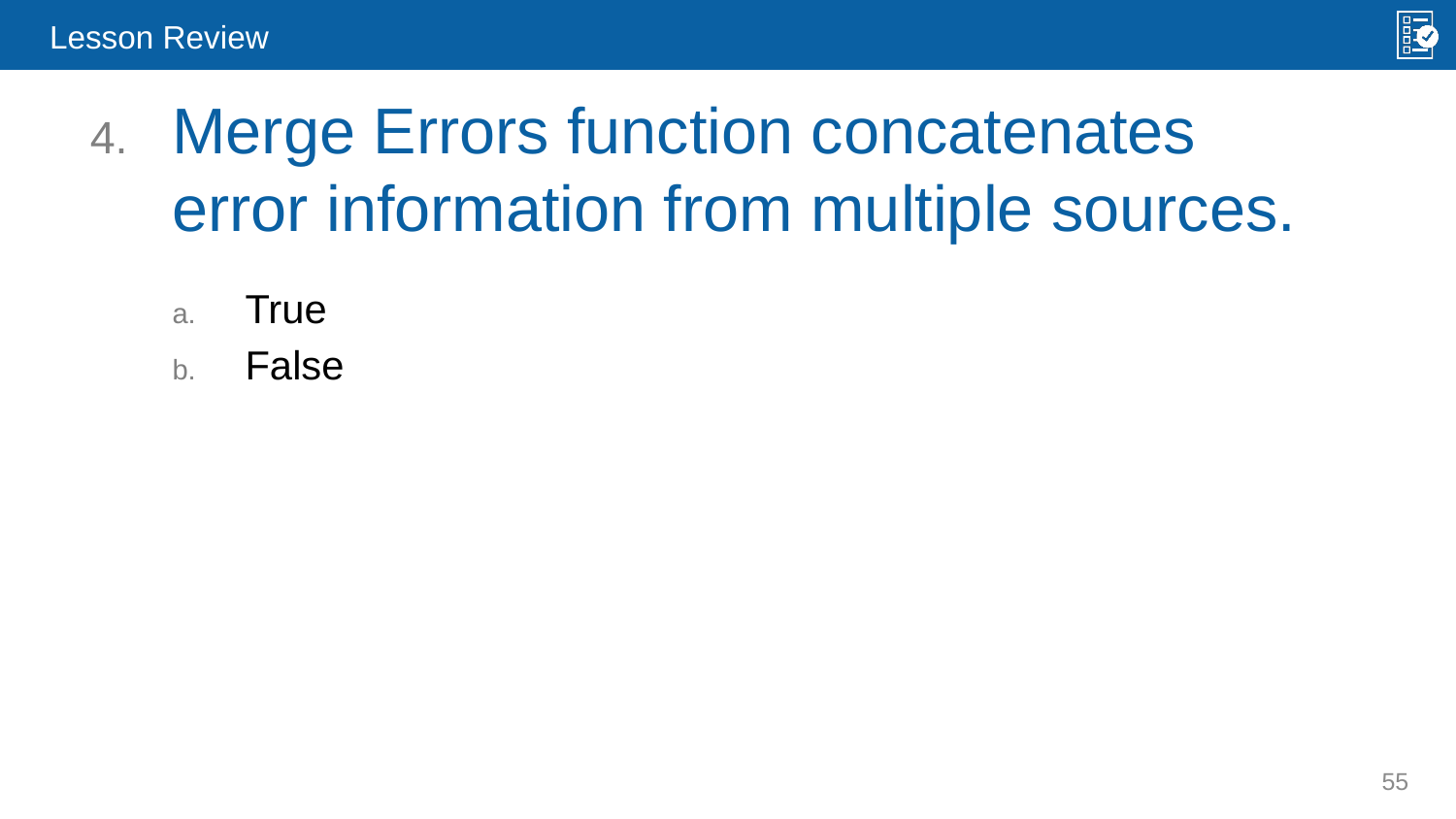

Lesson Review

Merge Errors function concatenates error information from multiple sources.
True
False
55